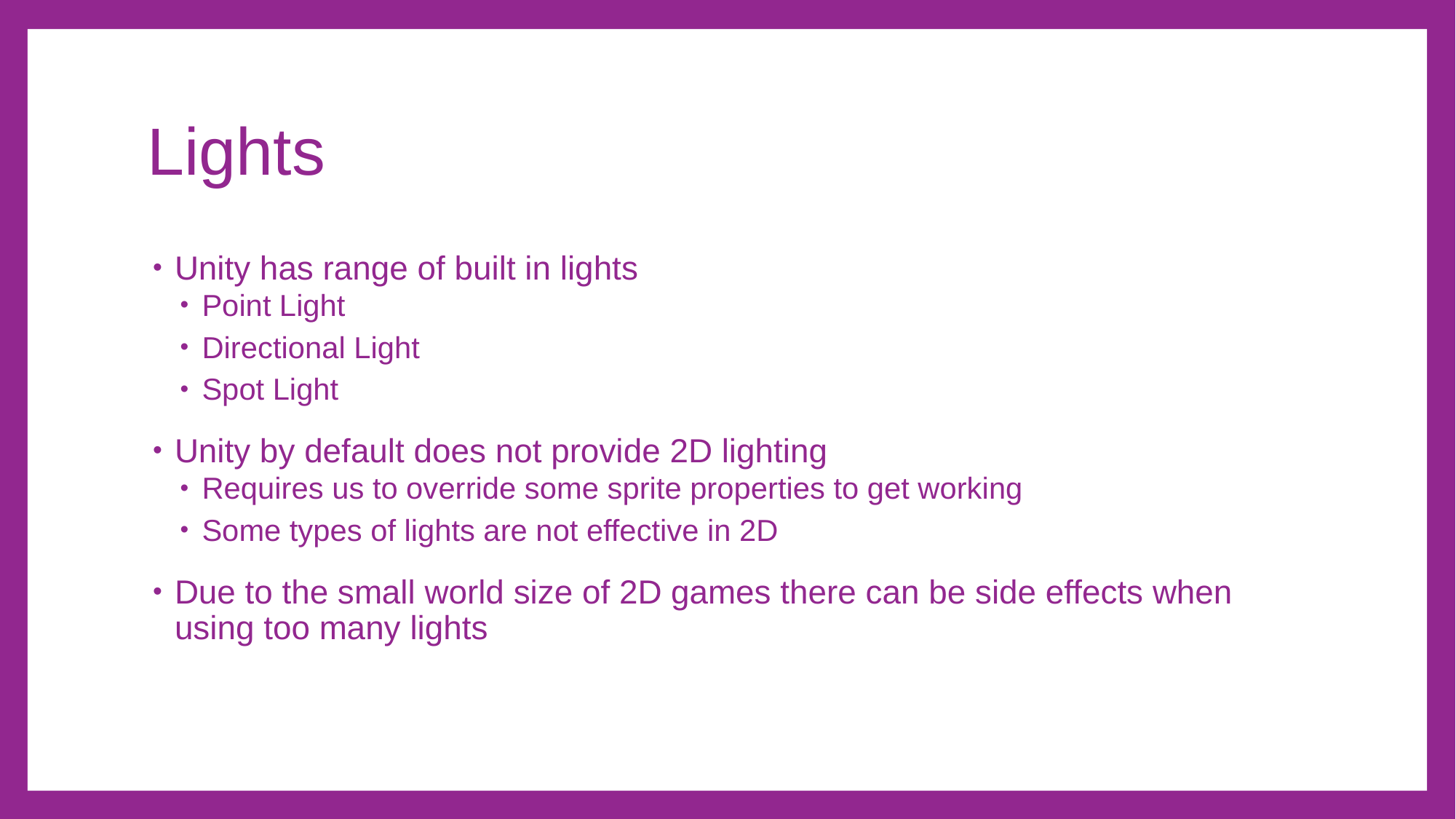

# Lights
Unity has range of built in lights
Point Light
Directional Light
Spot Light
Unity by default does not provide 2D lighting
Requires us to override some sprite properties to get working
Some types of lights are not effective in 2D
Due to the small world size of 2D games there can be side effects when using too many lights